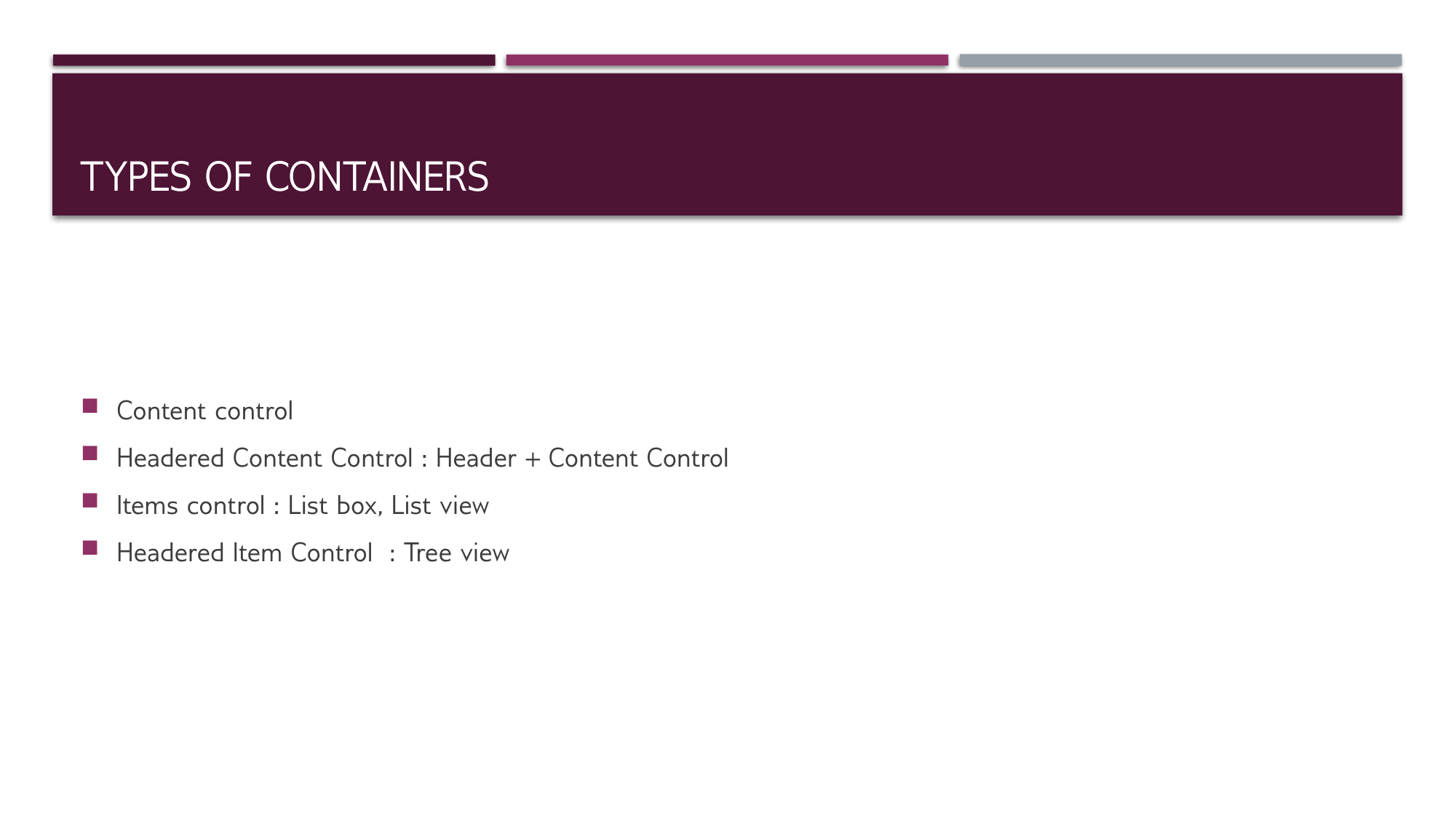

# Types of containers
Content control
Headered Content Control : Header + Content Control
Items control : List box, List view
Headered Item Control  : Tree view